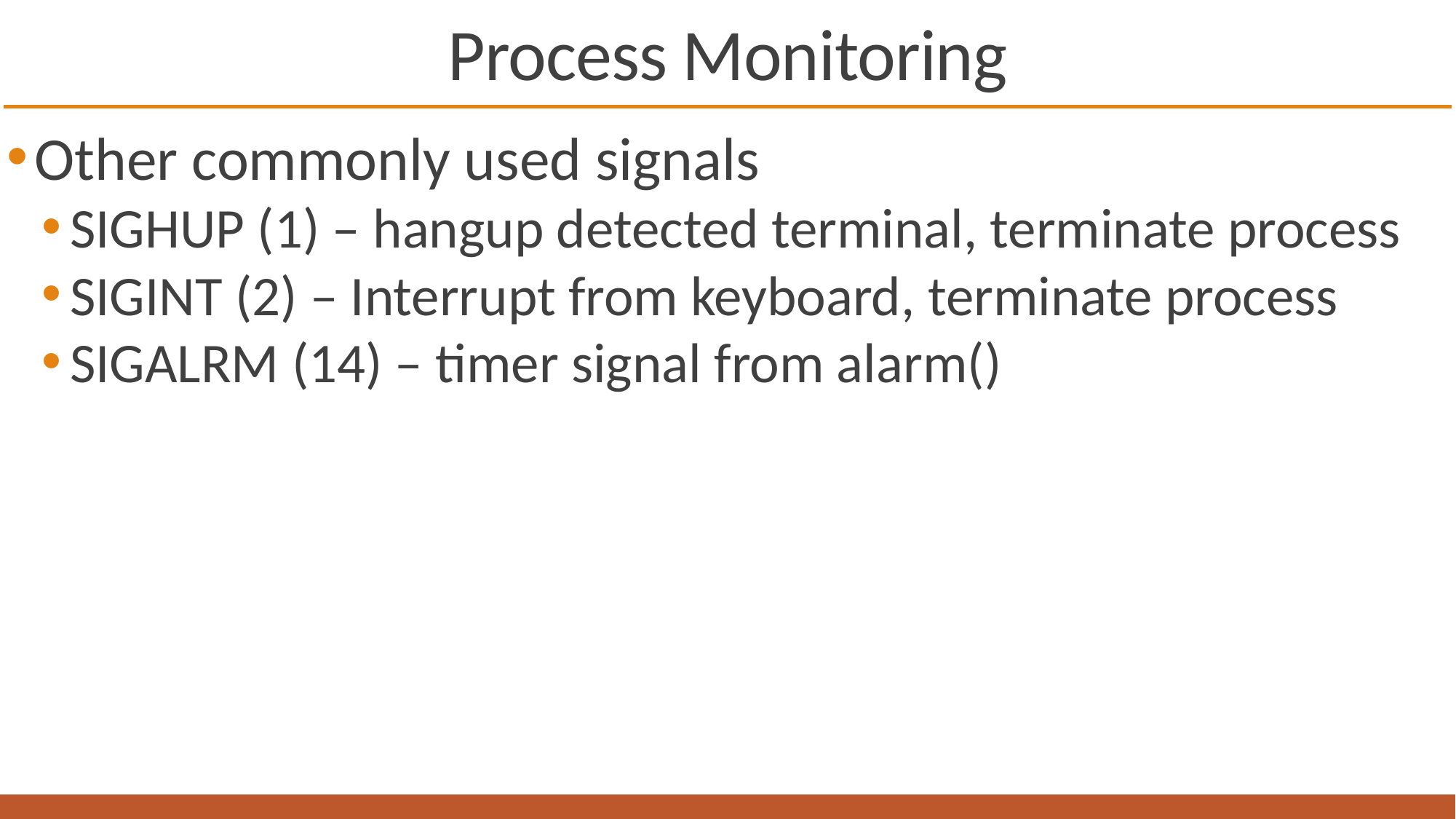

# Process Monitoring
Other commonly used signals
SIGHUP (1) – hangup detected terminal, terminate process
SIGINT (2) – Interrupt from keyboard, terminate process
SIGALRM (14) – timer signal from alarm()